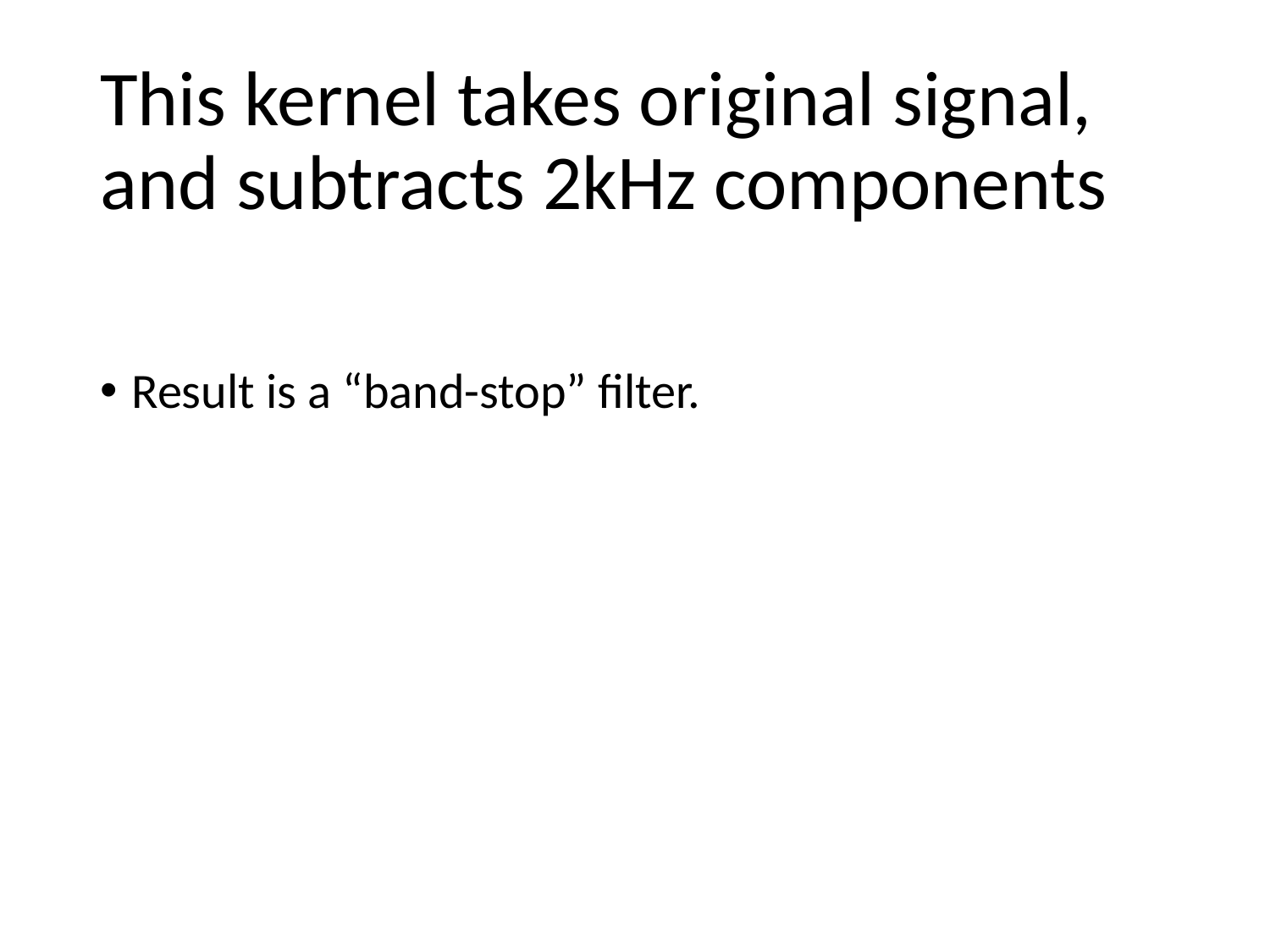

# This kernel takes original signal, and subtracts 2kHz components
Result is a “band-stop” filter.